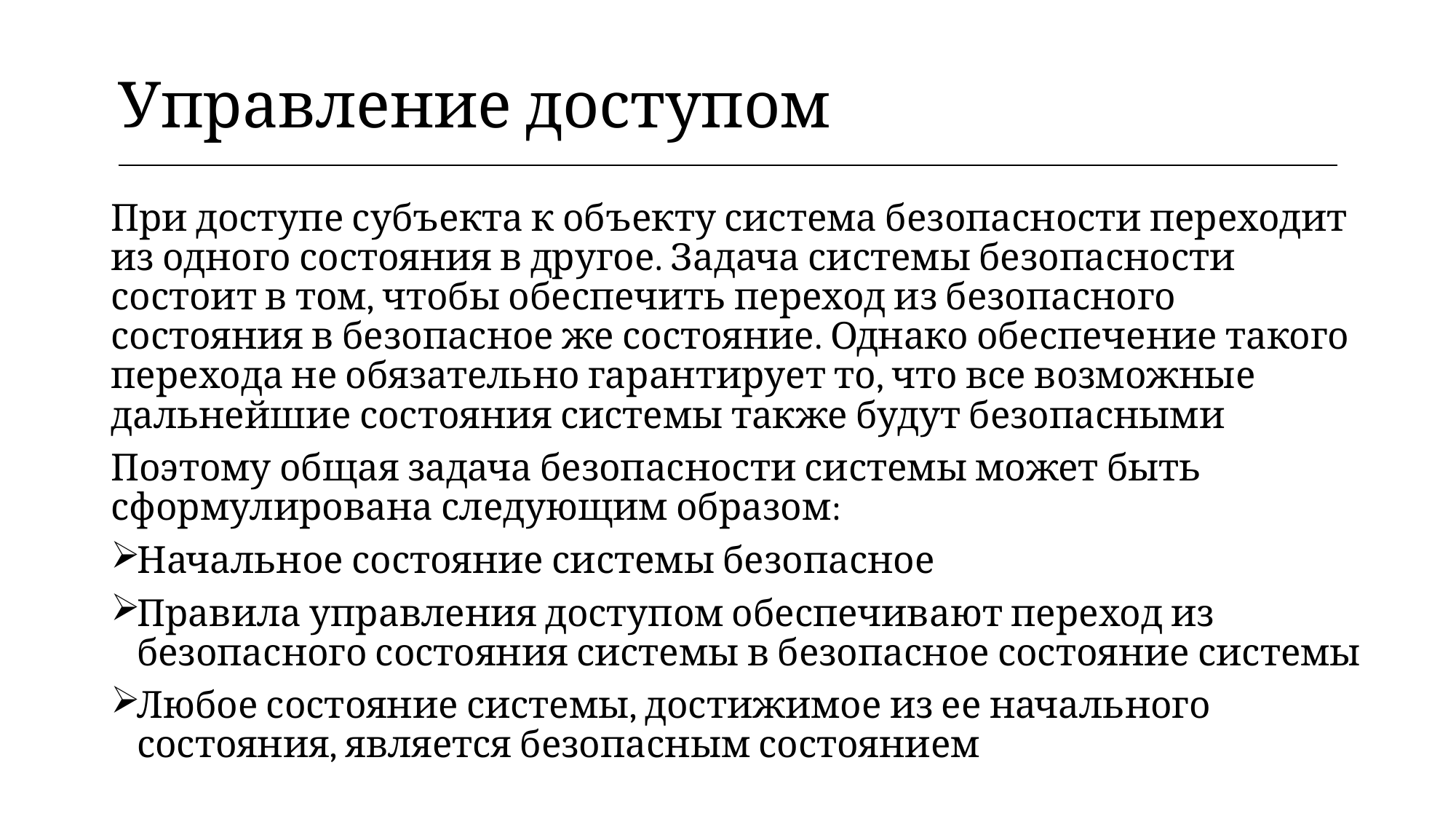

| Управление доступом |
| --- |
При доступе субъекта к объекту система безопасности переходит из одного состояния в другое. Задача системы безопасности состоит в том, чтобы обеспечить переход из безопасного состояния в безопасное же состояние. Однако обеспечение такого перехода не обязательно гарантирует то, что все возможные дальнейшие состояния системы также будут безопасными
Поэтому общая задача безопасности системы может быть сформулирована следующим образом:
Начальное состояние системы безопасное
Правила управления доступом обеспечивают переход из безопасного состояния системы в безопасное состояние системы
Любое состояние системы, достижимое из ее начального состояния, является безопасным состоянием